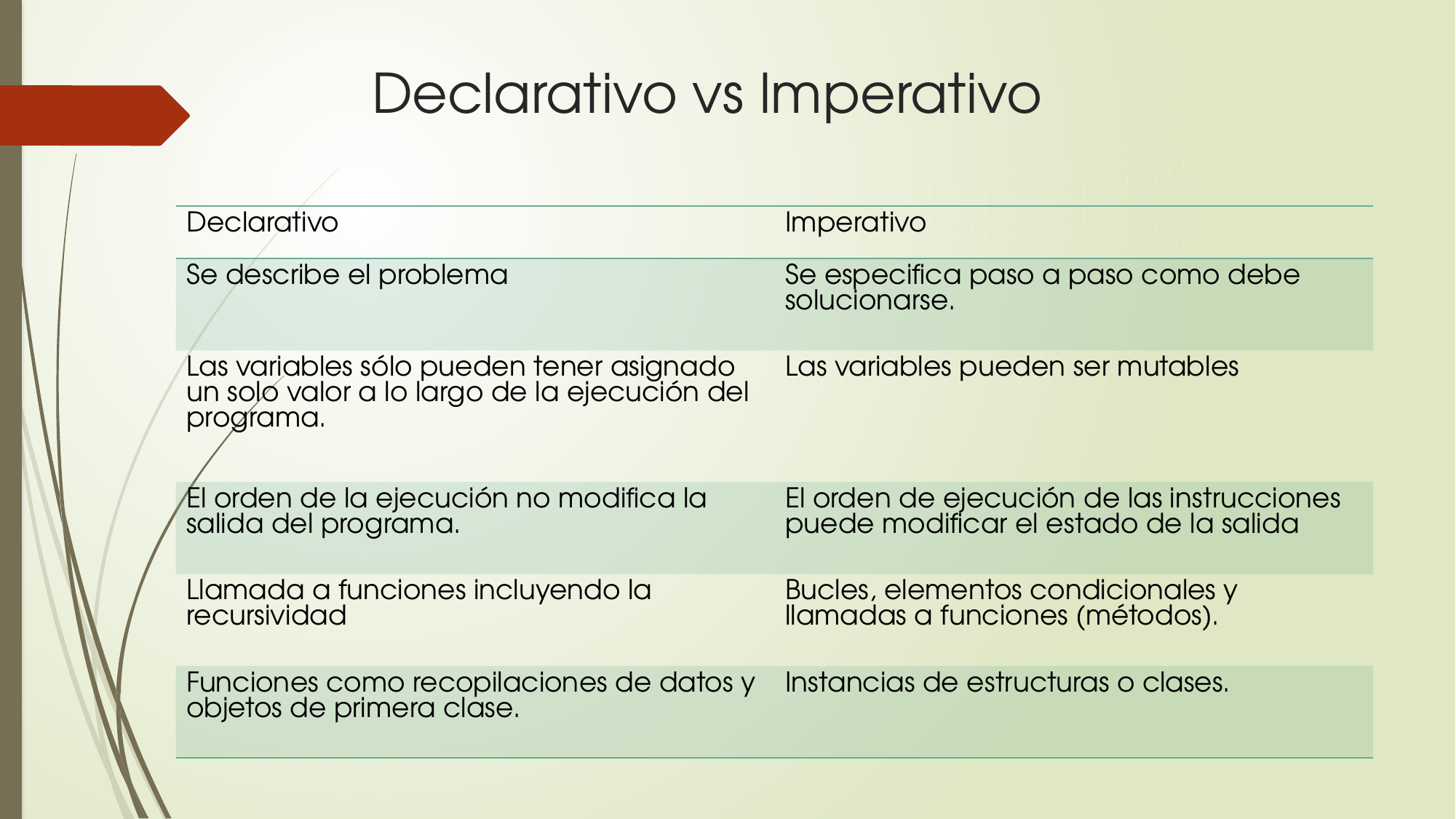

# Declarativo vs Imperativo
| Declarativo | Imperativo |
| --- | --- |
| Se describe el problema | Se especifica paso a paso como debe solucionarse. |
| Las variables sólo pueden tener asignado un solo valor a lo largo de la ejecución del programa. | Las variables pueden ser mutables |
| El orden de la ejecución no modifica la salida del programa. | El orden de ejecución de las instrucciones puede modificar el estado de la salida |
| Llamada a funciones incluyendo la recursividad | Bucles, elementos condicionales y llamadas a funciones (métodos). |
| Funciones como recopilaciones de datos y objetos de primera clase. | Instancias de estructuras o clases. |